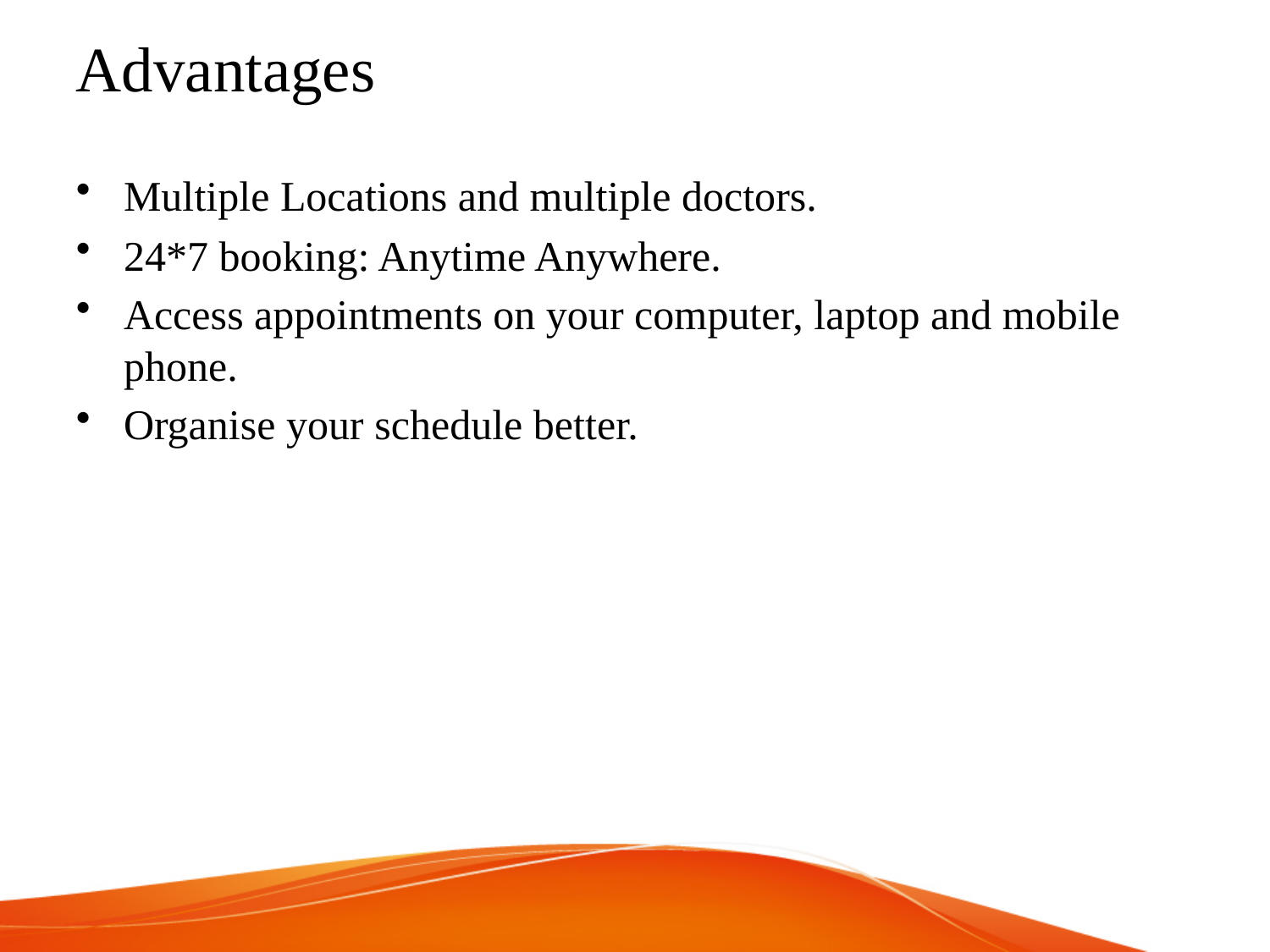

# Advantages
Multiple Locations and multiple doctors.
24*7 booking: Anytime Anywhere.
Access appointments on your computer, laptop and mobile phone.
Organise your schedule better.